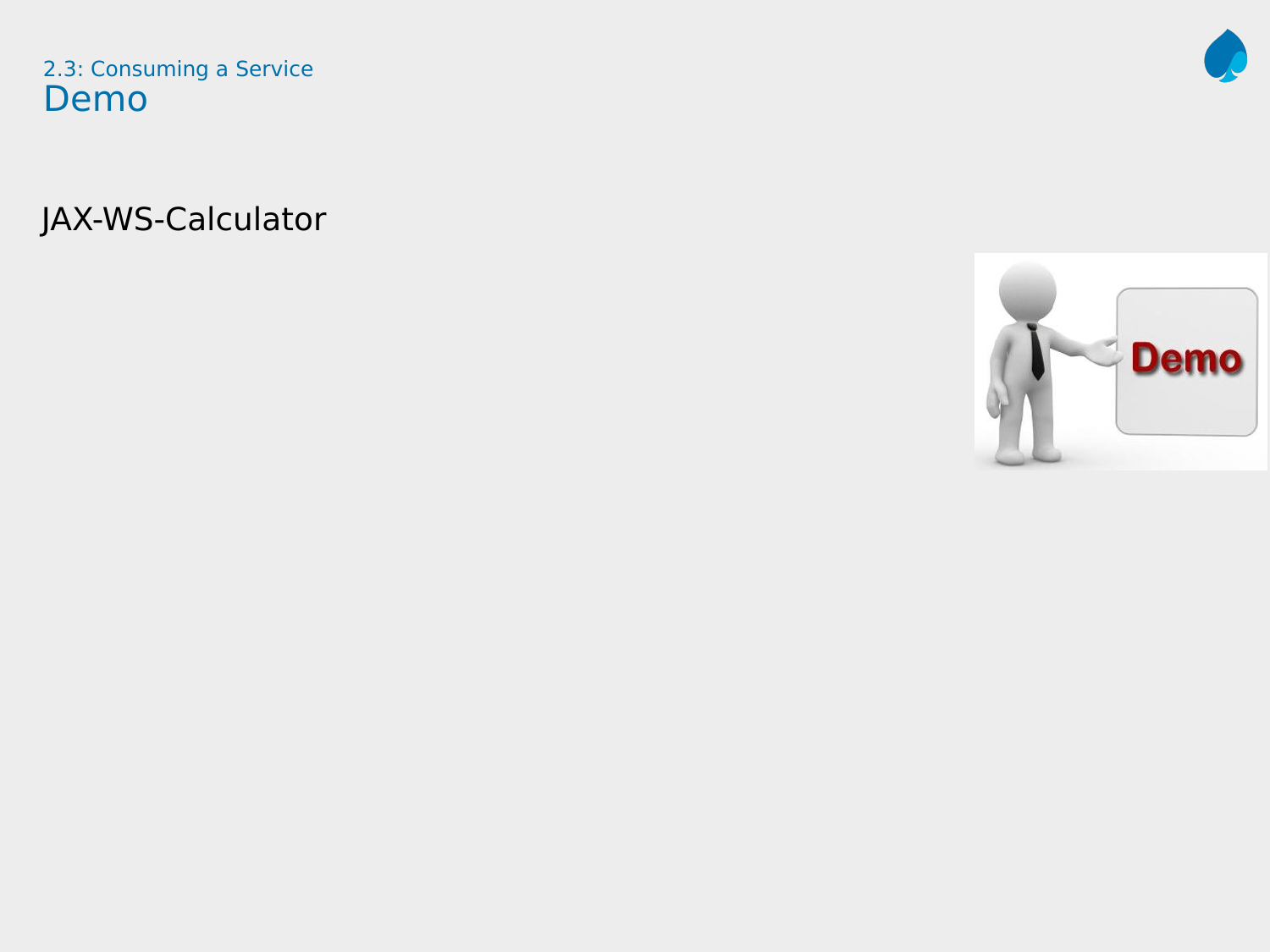

# 2.3: Consuming a Service Demo
JAX-WS-Calculator